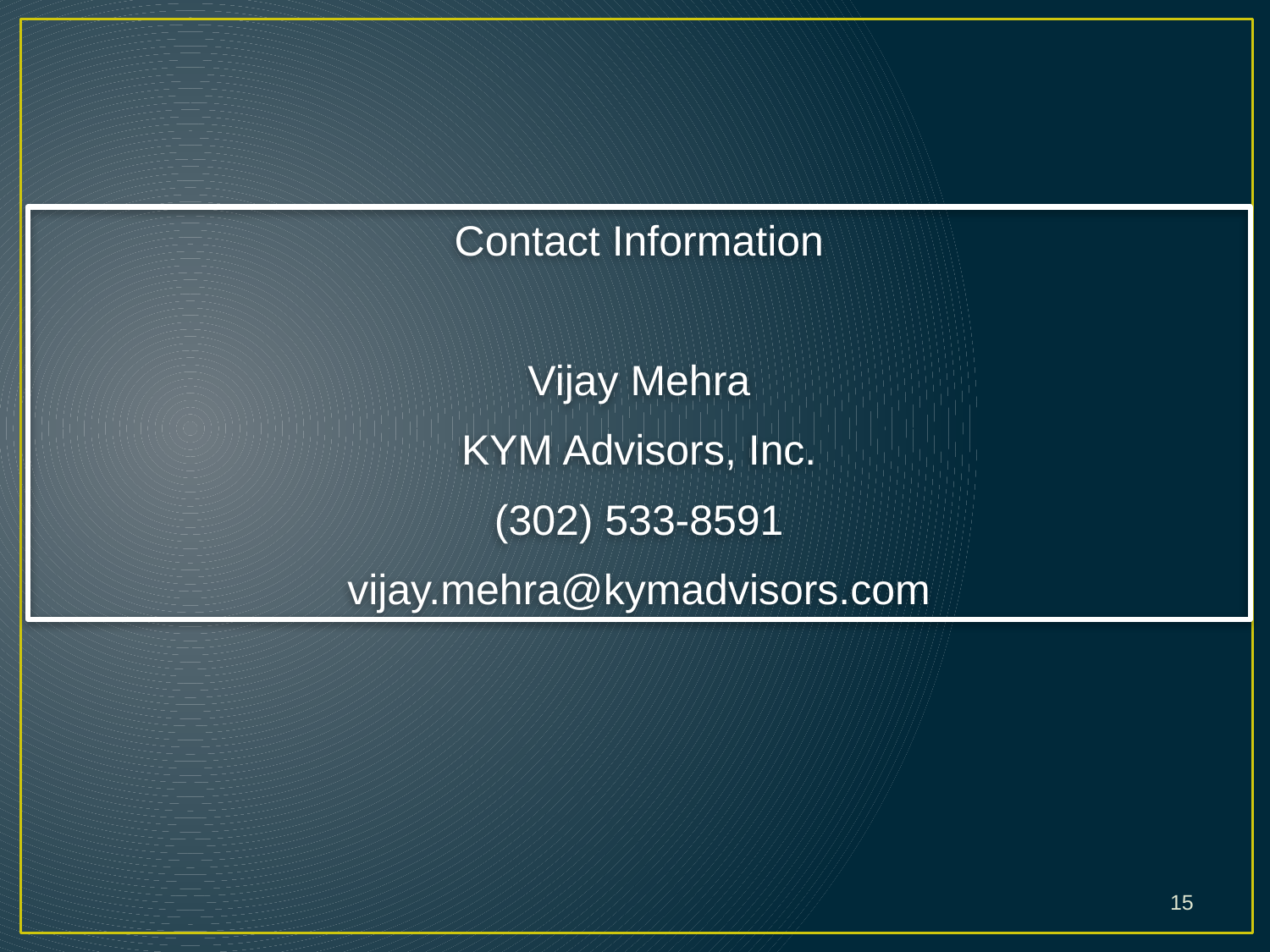

Contact Information

Vijay Mehra
KYM Advisors, Inc.
(302) 533-8591
vijay.mehra@kymadvisors.com
15